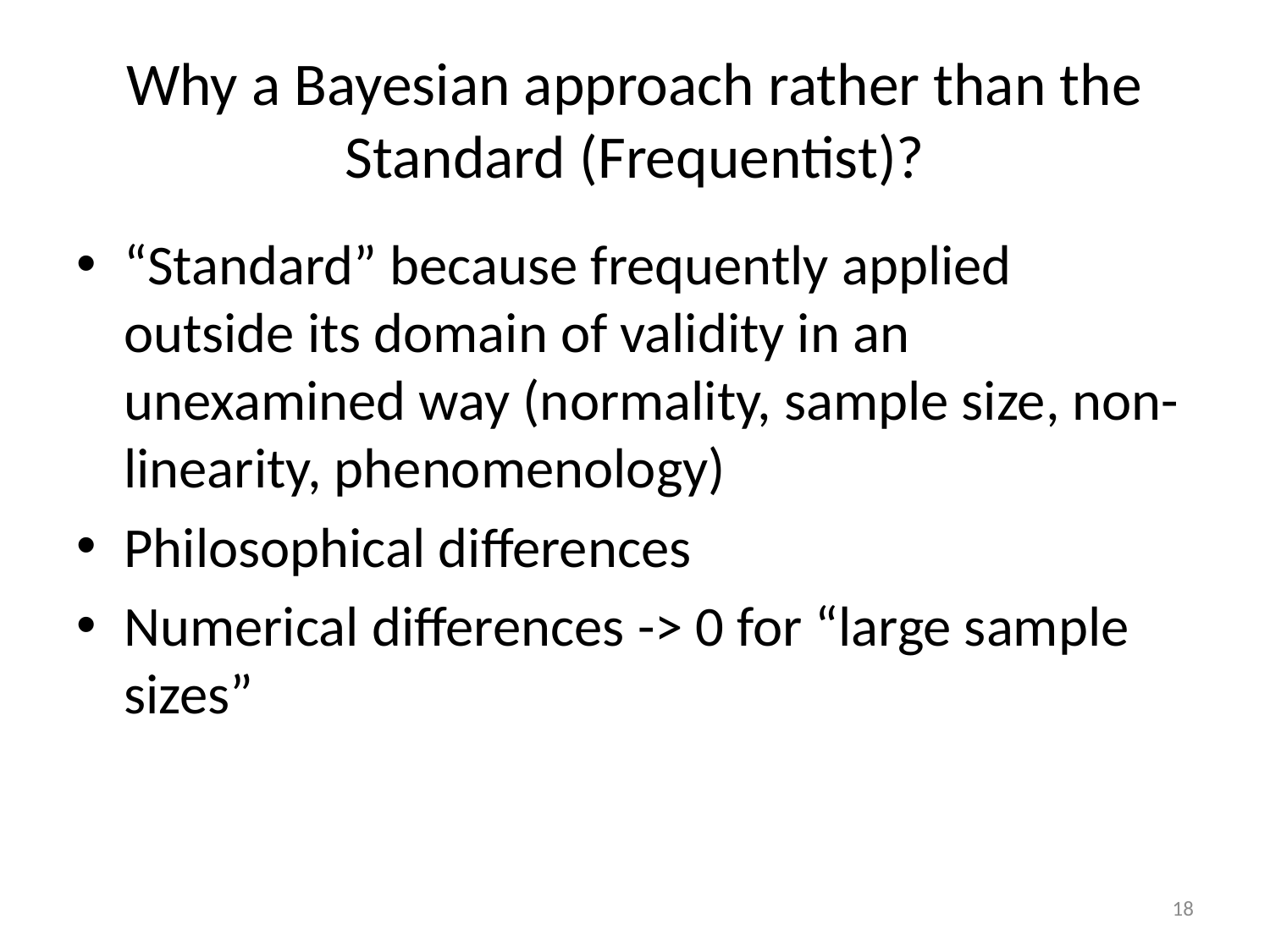

# Why a Bayesian approach rather than the Standard (Frequentist)?
“Standard” because frequently applied outside its domain of validity in an unexamined way (normality, sample size, non-linearity, phenomenology)
Philosophical differences
Numerical differences -> 0 for “large sample sizes”
18